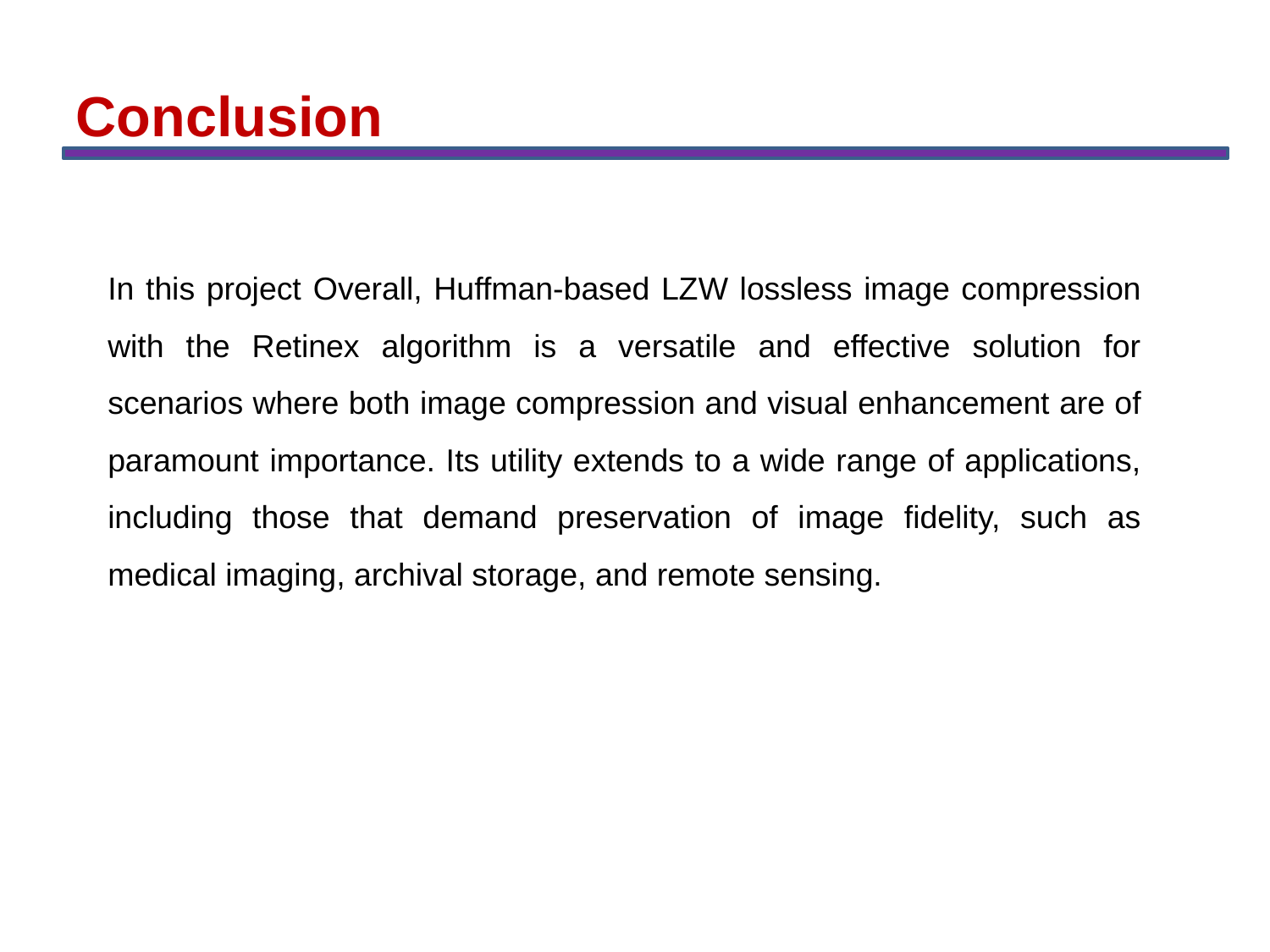

Conclusion

In this project Overall, Huffman-based LZW lossless image compression with the Retinex algorithm is a versatile and effective solution for scenarios where both image compression and visual enhancement are of paramount importance. Its utility extends to a wide range of applications, including those that demand preservation of image fidelity, such as medical imaging, archival storage, and remote sensing.